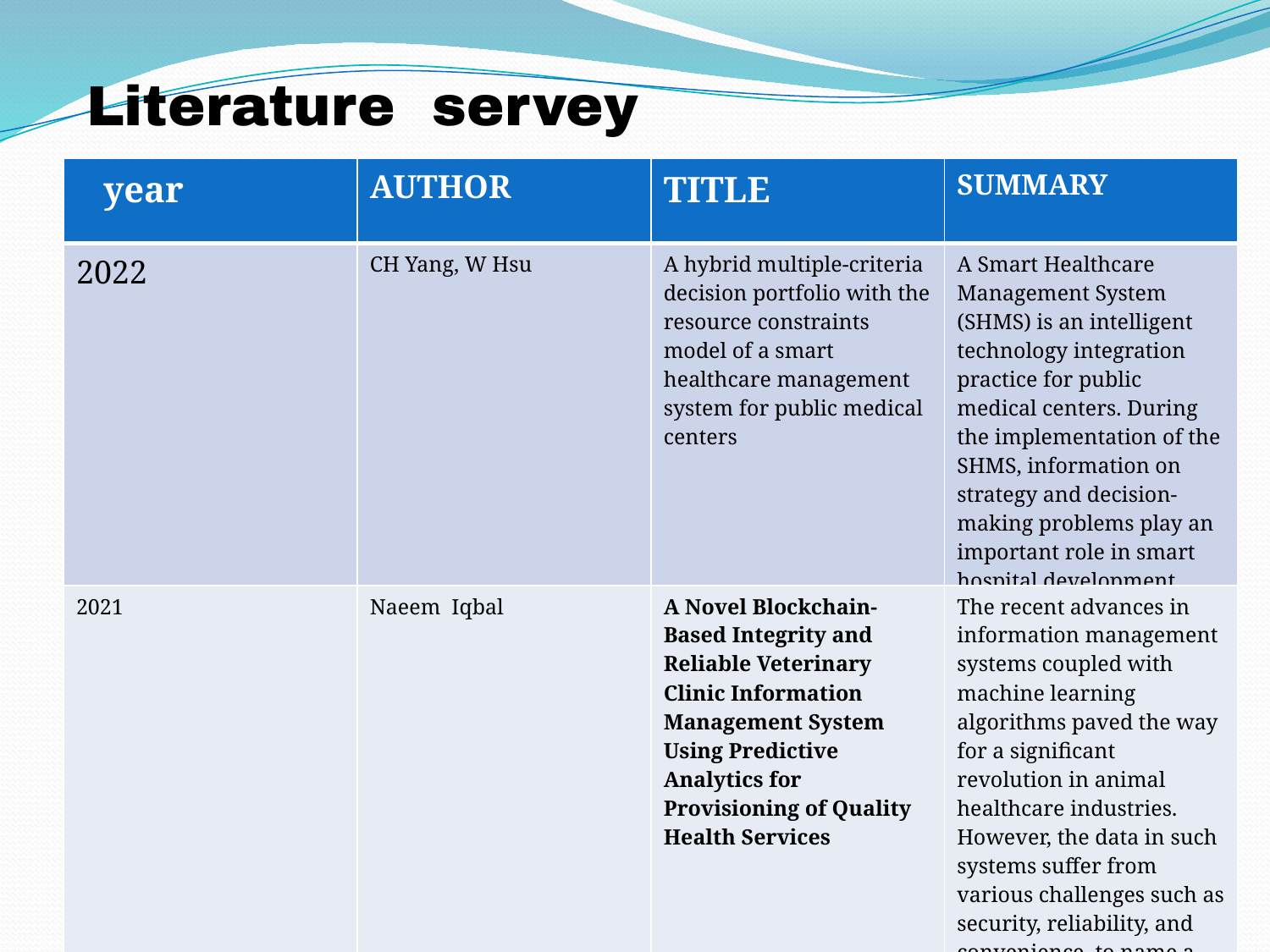

Literature  servey
| year | AUTHOR | TITLE | SUMMARY |
| --- | --- | --- | --- |
| 2022 | CH Yang, W Hsu | A hybrid multiple-criteria decision portfolio with the resource constraints model of a smart healthcare management system for public medical centers | A Smart Healthcare Management System (SHMS) is an intelligent technology integration practice for public medical centers. During the implementation of the SHMS, information on strategy and decision-making problems play an important role in smart hospital development, which directly . |
| 2021 | Naeem Iqbal | A Novel Blockchain-Based Integrity and Reliable Veterinary Clinic Information Management System Using Predictive Analytics for Provisioning of Quality Health Services | The recent advances in information management systems coupled with machine learning algorithms paved the way for a significant revolution in animal healthcare industries. However, the data in such systems suffer from various challenges such as security, reliability, and convenience, to name a few |